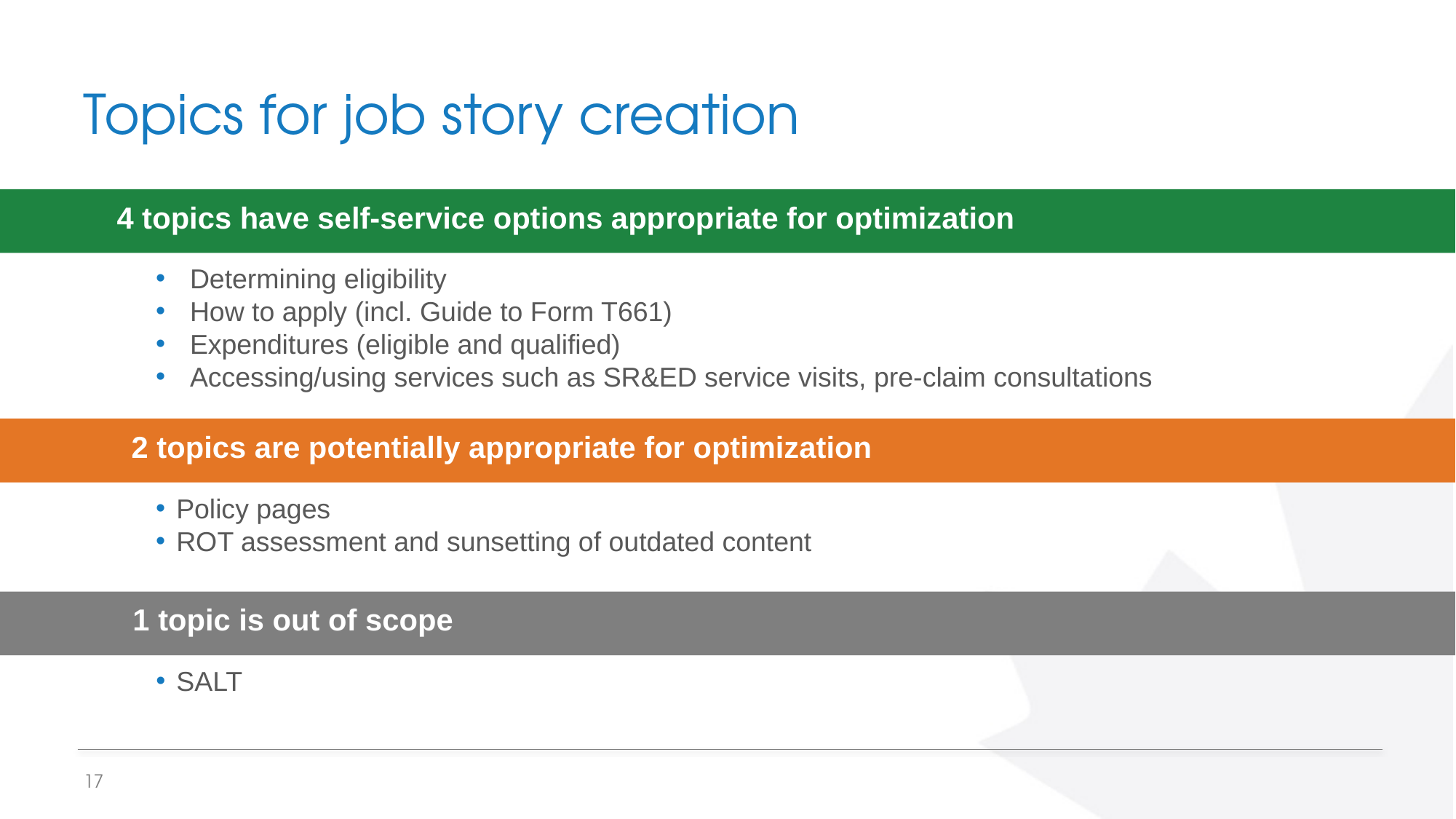

# Topics for job story creation

4 topics have self-service options appropriate for optimization
Determining eligibility
How to apply (incl. Guide to Form T661)
Expenditures (eligible and qualified)
Accessing/using services such as SR&ED service visits, pre-claim consultations

2 topics are potentially appropriate for optimization
Policy pages
ROT assessment and sunsetting of outdated content

1 topic is out of scope
SALT
17